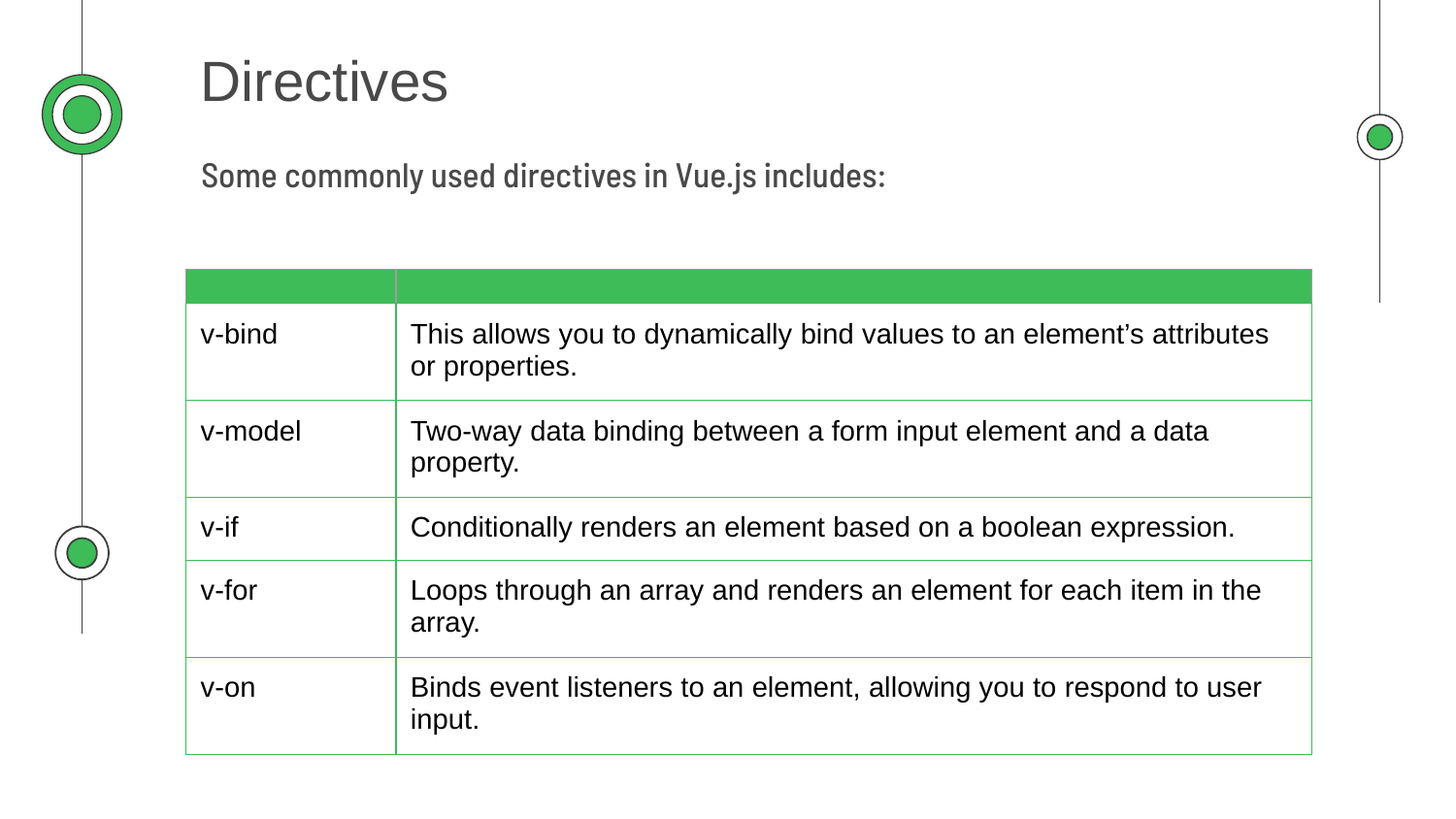

Directives
Some commonly used directives in Vue.js includes:
|  |  |
| --- | --- |
| v-bind | This allows you to dynamically bind values to an element’s attributes or properties. |
| v-model | Two-way data binding between a form input element and a data property. |
| v-if | Conditionally renders an element based on a boolean expression. |
| v-for | Loops through an array and renders an element for each item in the array. |
| v-on | Binds event listeners to an element, allowing you to respond to user input. |